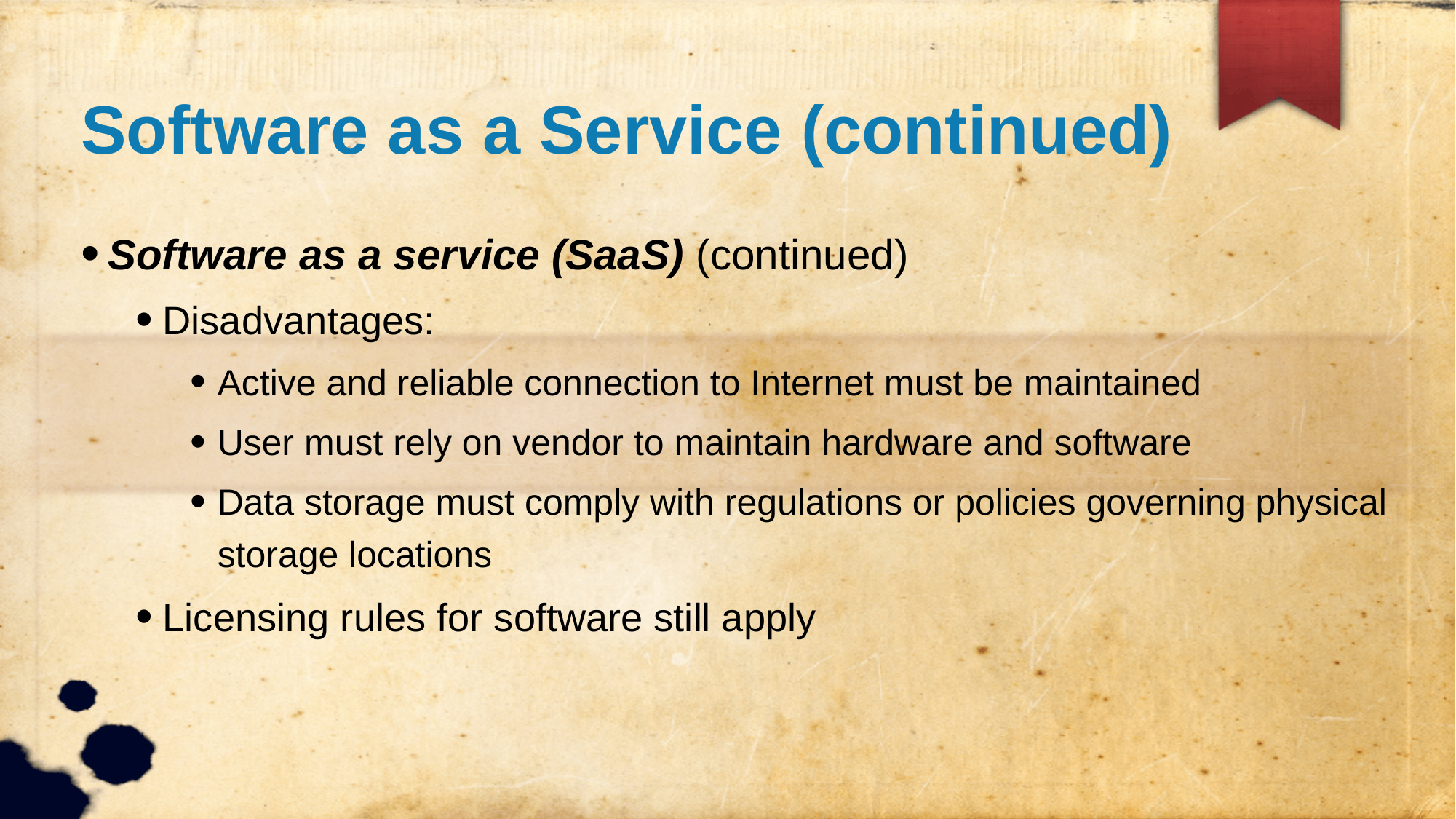

Software as a Service (continued)
Software as a service (SaaS) (continued)
Disadvantages:
Active and reliable connection to Internet must be maintained
User must rely on vendor to maintain hardware and software
Data storage must comply with regulations or policies governing physical storage locations
Licensing rules for software still apply